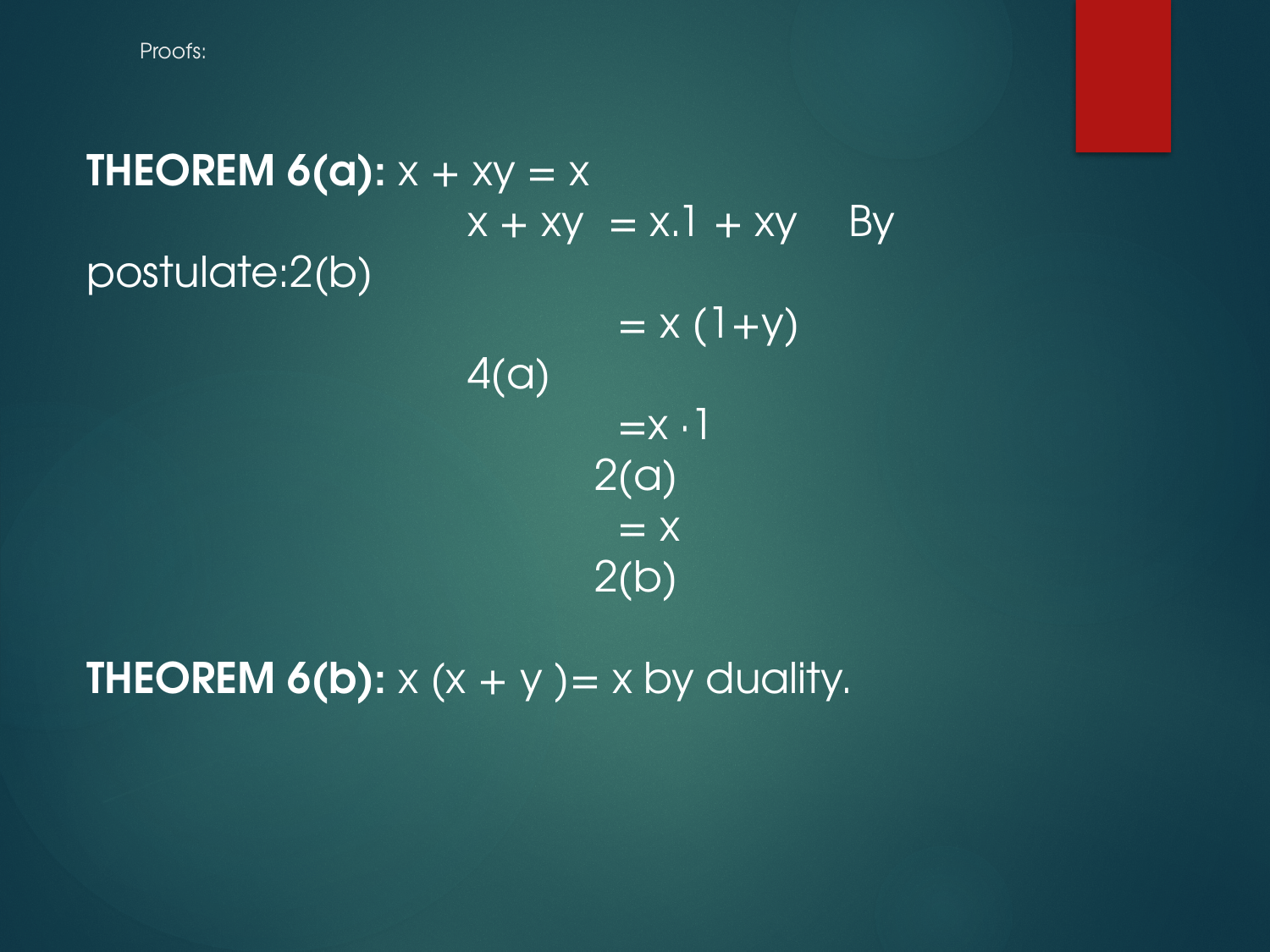

Proofs:
THEOREM 6(a): x + xy = x
			x + xy  = x.1 + xy 	By postulate:2(b)
				  = x (1+y)			 			4(a)
				  =x ·1 	 						2(a)
				  = x 				 				2(b)

THEOREM 6(b): x (x + y )= x by duality.